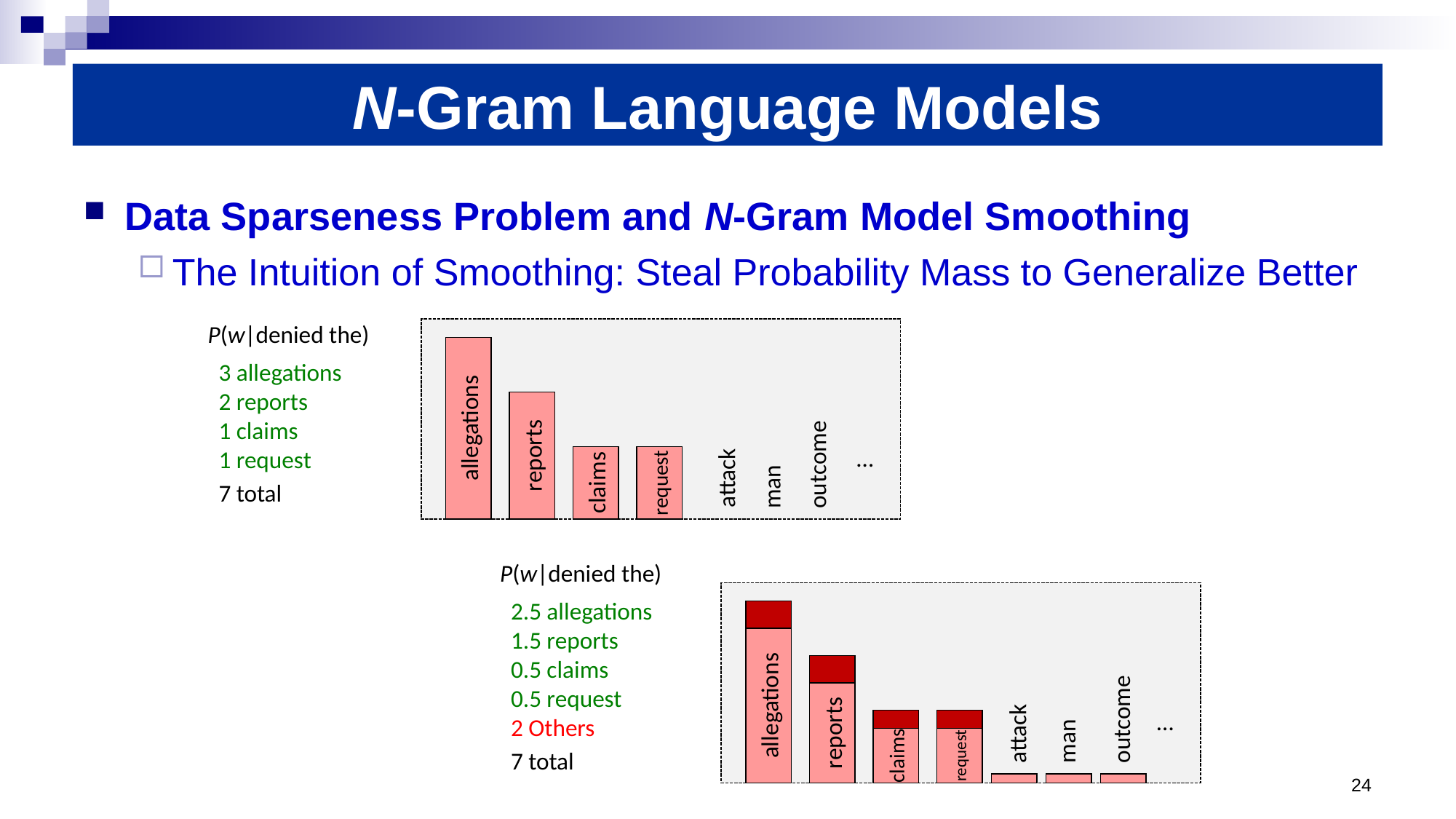

# N-Gram Language Models
Data Sparseness Problem and N-Gram Model Smoothing
The Intuition of Smoothing: Steal Probability Mass to Generalize Better

P(w|denied the)
  3 allegations
  2 reports
  1 claims
  1 request
  7 total

allegations
attack
man
outcome
reports
…
claims
request
P(w|denied the)
  2.5 allegations
  1.5 reports
  0.5 claims
  0.5 request
  2 Others
  7 total

allegations
allegations
attack
man
outcome

…
reports

claims
request

24